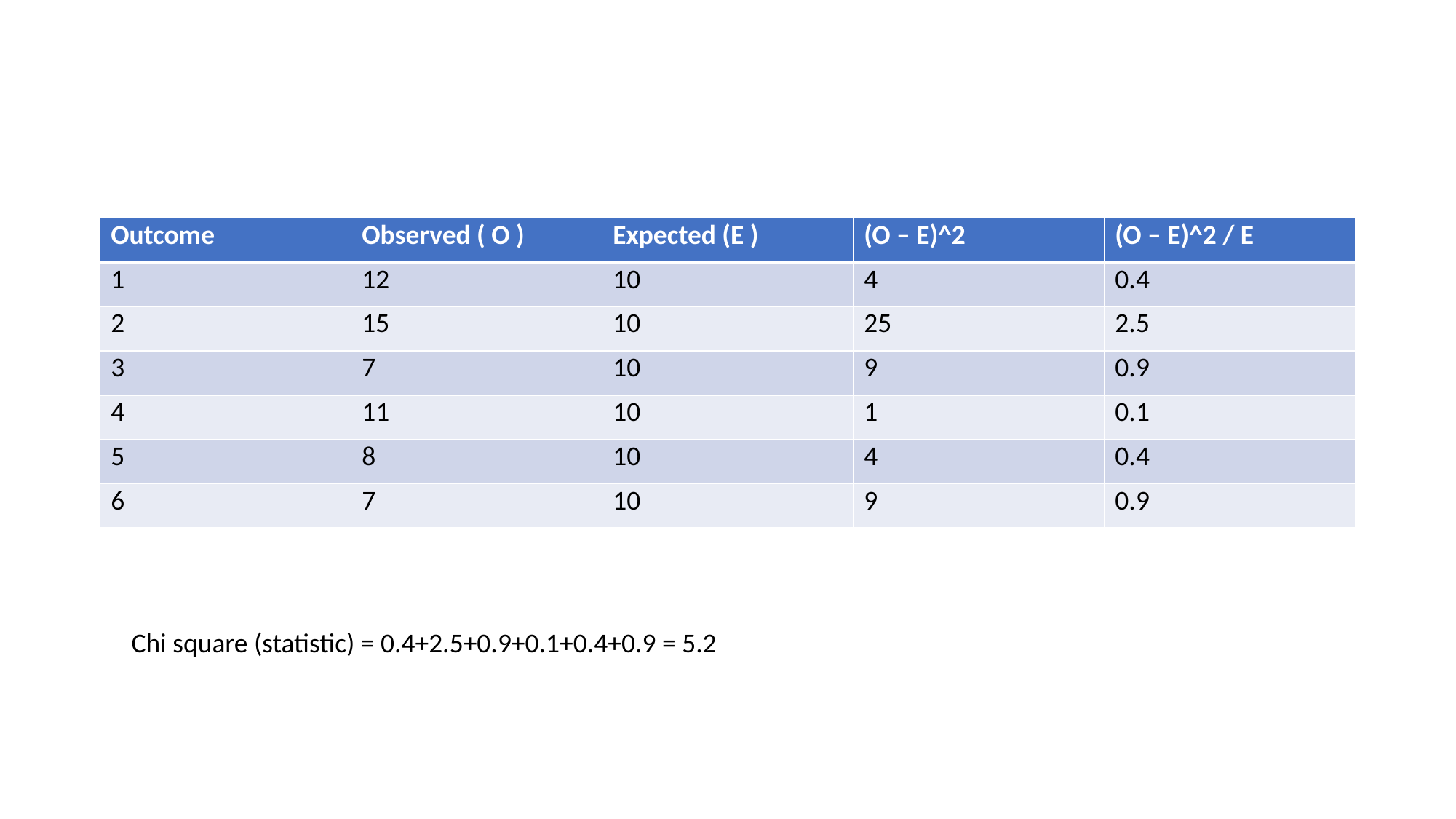

#
| Outcome | Observed ( O ) | Expected (E ) | (O – E)^2 | (O – E)^2 / E |
| --- | --- | --- | --- | --- |
| 1 | 12 | 10 | 4 | 0.4 |
| 2 | 15 | 10 | 25 | 2.5 |
| 3 | 7 | 10 | 9 | 0.9 |
| 4 | 11 | 10 | 1 | 0.1 |
| 5 | 8 | 10 | 4 | 0.4 |
| 6 | 7 | 10 | 9 | 0.9 |
Chi square (statistic) = 0.4+2.5+0.9+0.1+0.4+0.9 = 5.2